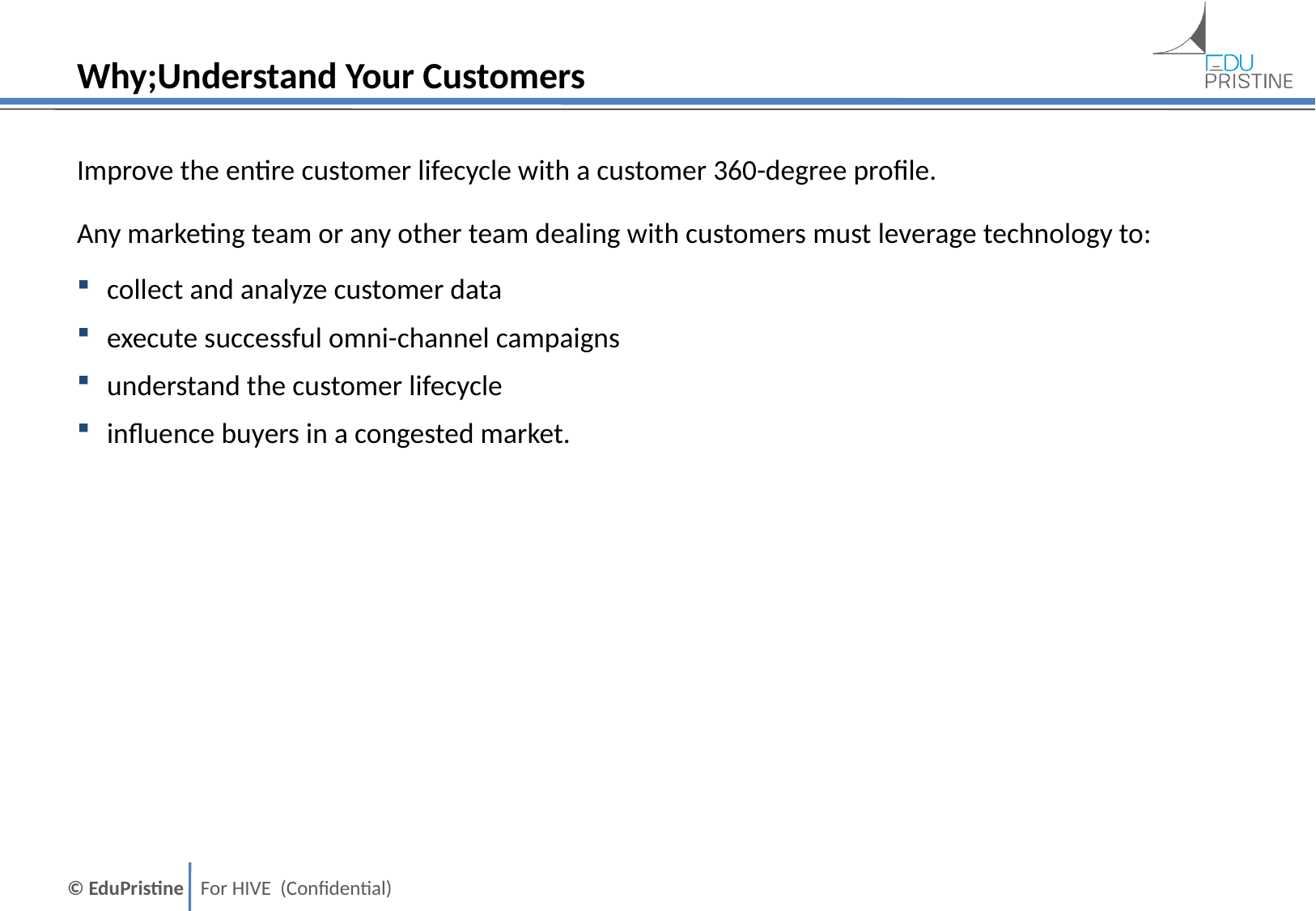

# Why;Understand Your Customers
Improve the entire customer lifecycle with a customer 360-degree profile.
Any marketing team or any other team dealing with customers must leverage technology to:
collect and analyze customer data
execute successful omni-channel campaigns
understand the customer lifecycle
influence buyers in a congested market.